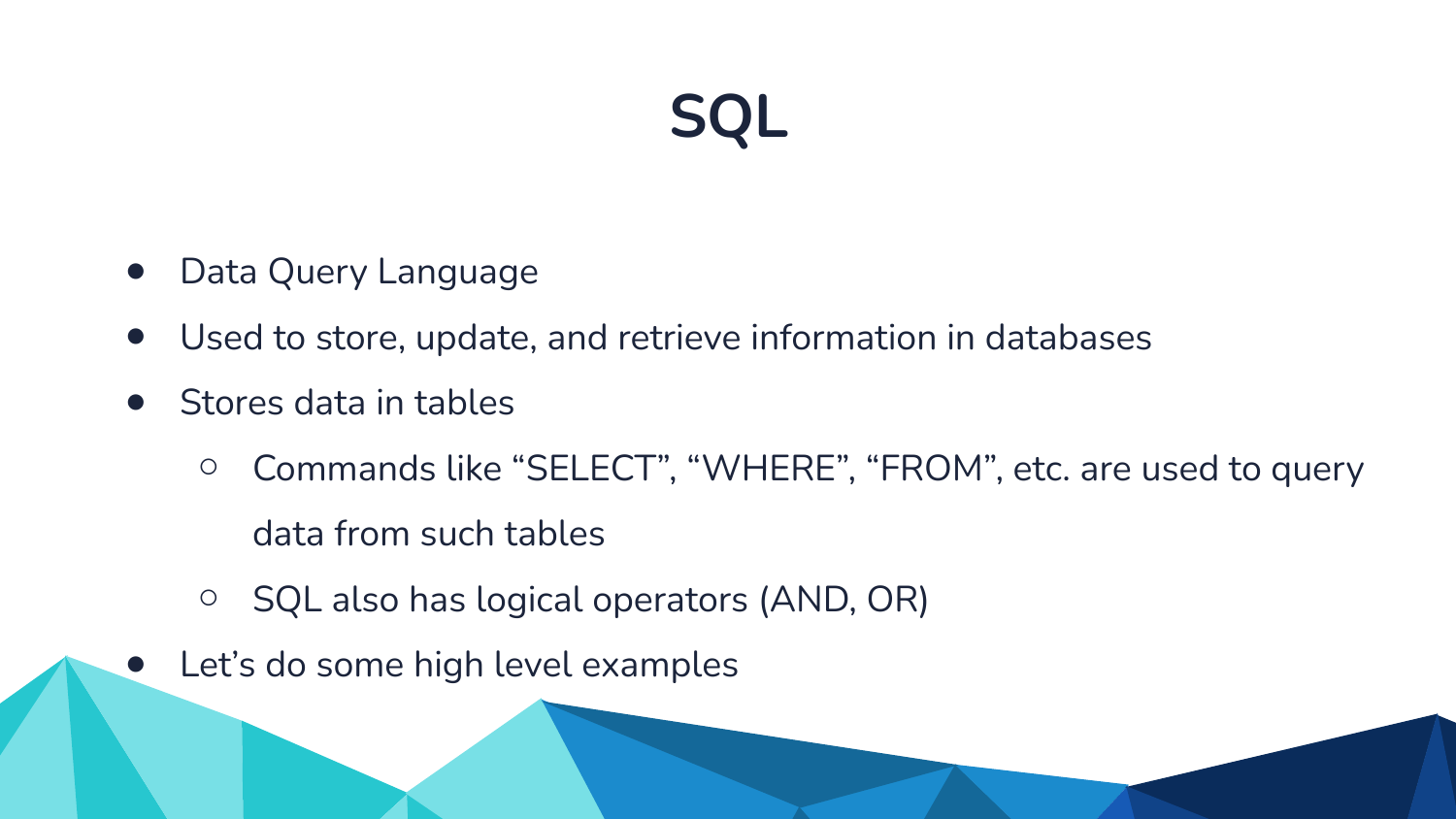

SQL
Data Query Language
Used to store, update, and retrieve information in databases
Stores data in tables
Commands like “SELECT”, “WHERE”, “FROM”, etc. are used to query data from such tables
SQL also has logical operators (AND, OR)
Let’s do some high level examples